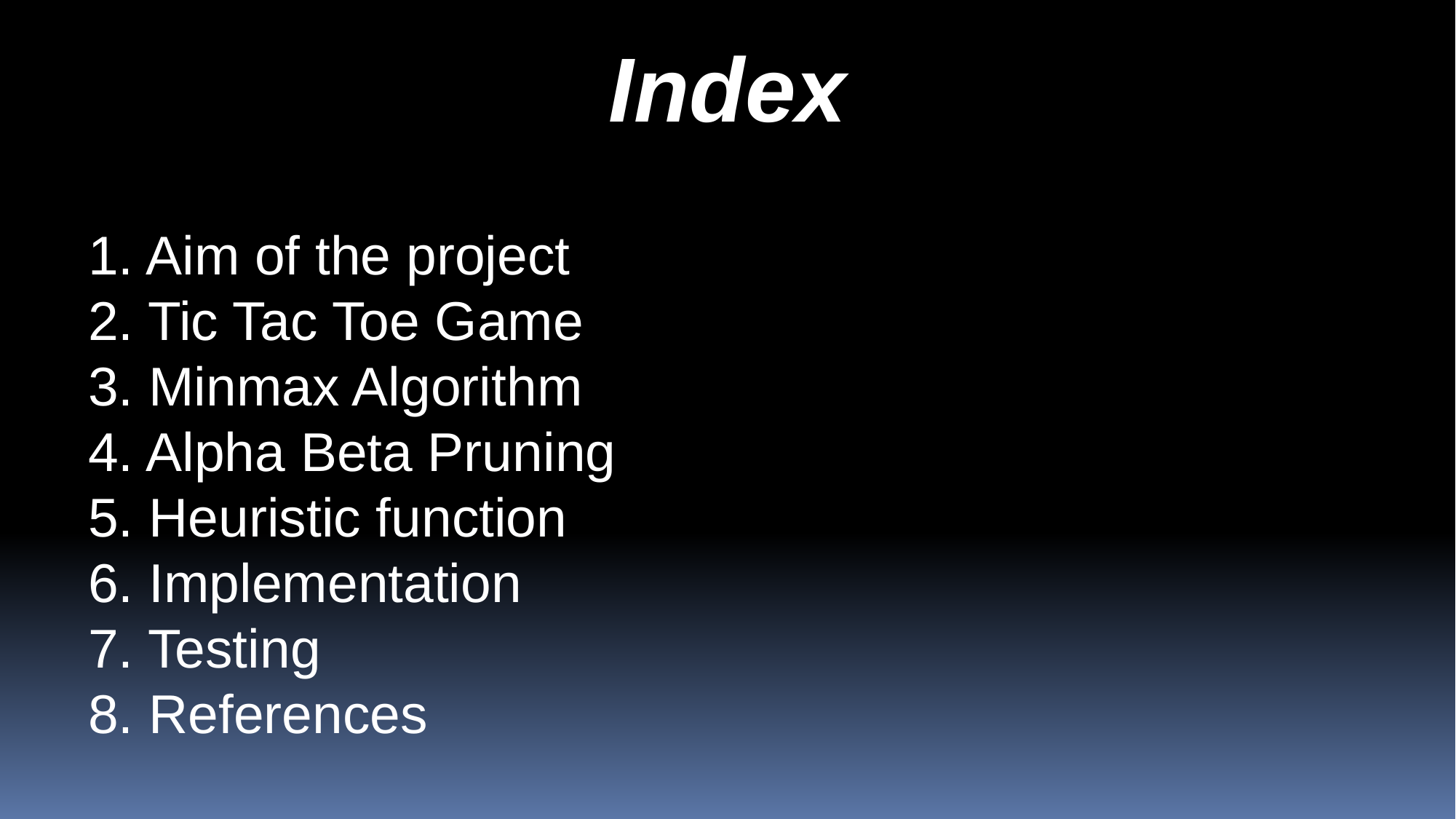

Index
1. Aim of the project
2. Tic Tac Toe Game
3. Minmax Algorithm
4. Alpha Beta Pruning
5. Heuristic function
6. Implementation
7. Testing
8. References